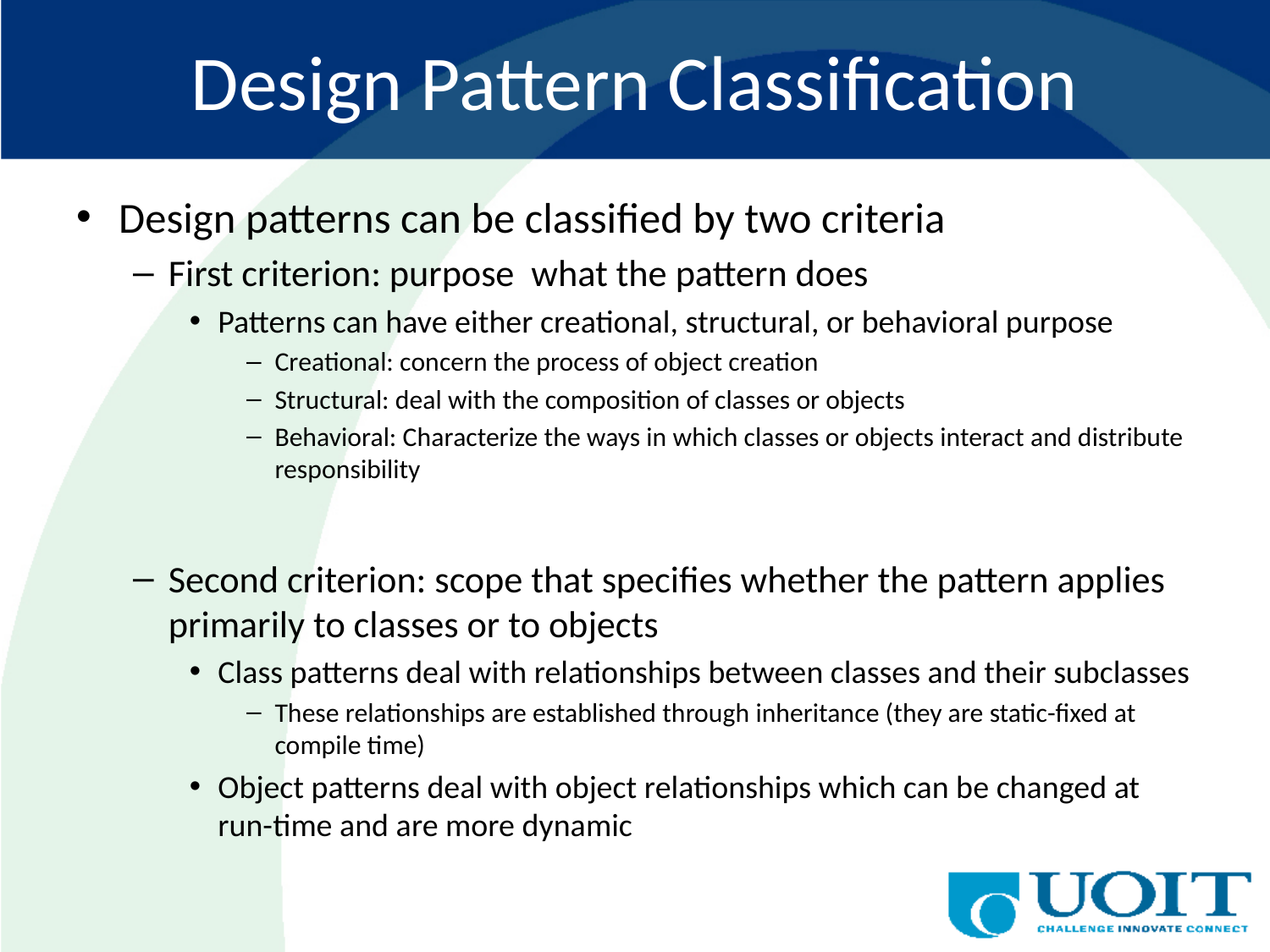

# Design Pattern Classification
Design patterns can be classified by two criteria
First criterion: purpose  what the pattern does
Patterns can have either creational, structural, or behavioral purpose
Creational: concern the process of object creation
Structural: deal with the composition of classes or objects
Behavioral: Characterize the ways in which classes or objects interact and distribute responsibility

Second criterion: scope that specifies whether the pattern applies primarily to classes or to objects
Class patterns deal with relationships between classes and their subclasses
These relationships are established through inheritance (they are static-fixed at compile time)
Object patterns deal with object relationships which can be changed at run-time and are more dynamic